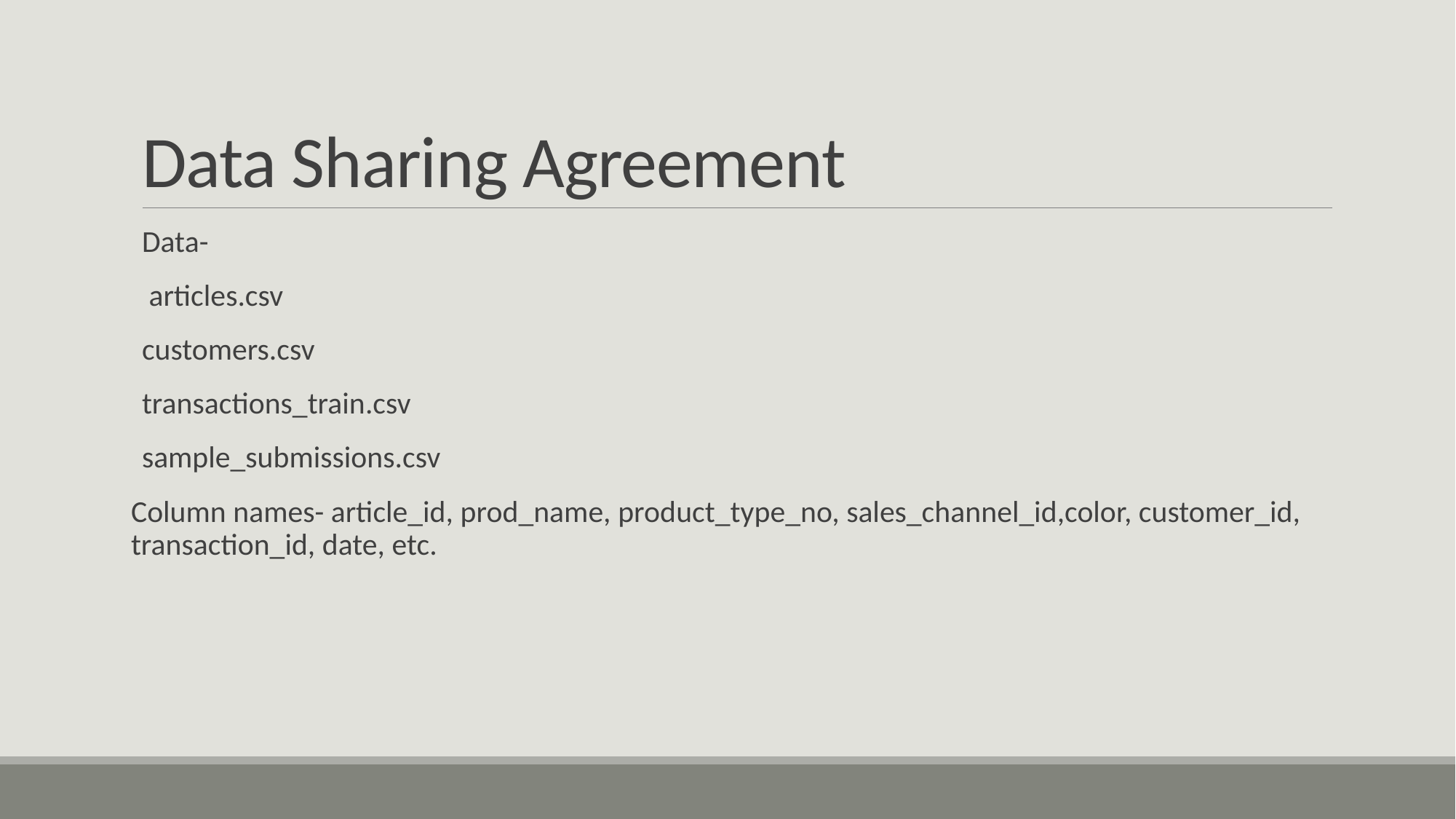

# Data Sharing Agreement
Data-
 articles.csv
customers.csv
transactions_train.csv
sample_submissions.csv
Column names- article_id, prod_name, product_type_no, sales_channel_id,color, customer_id, transaction_id, date, etc.